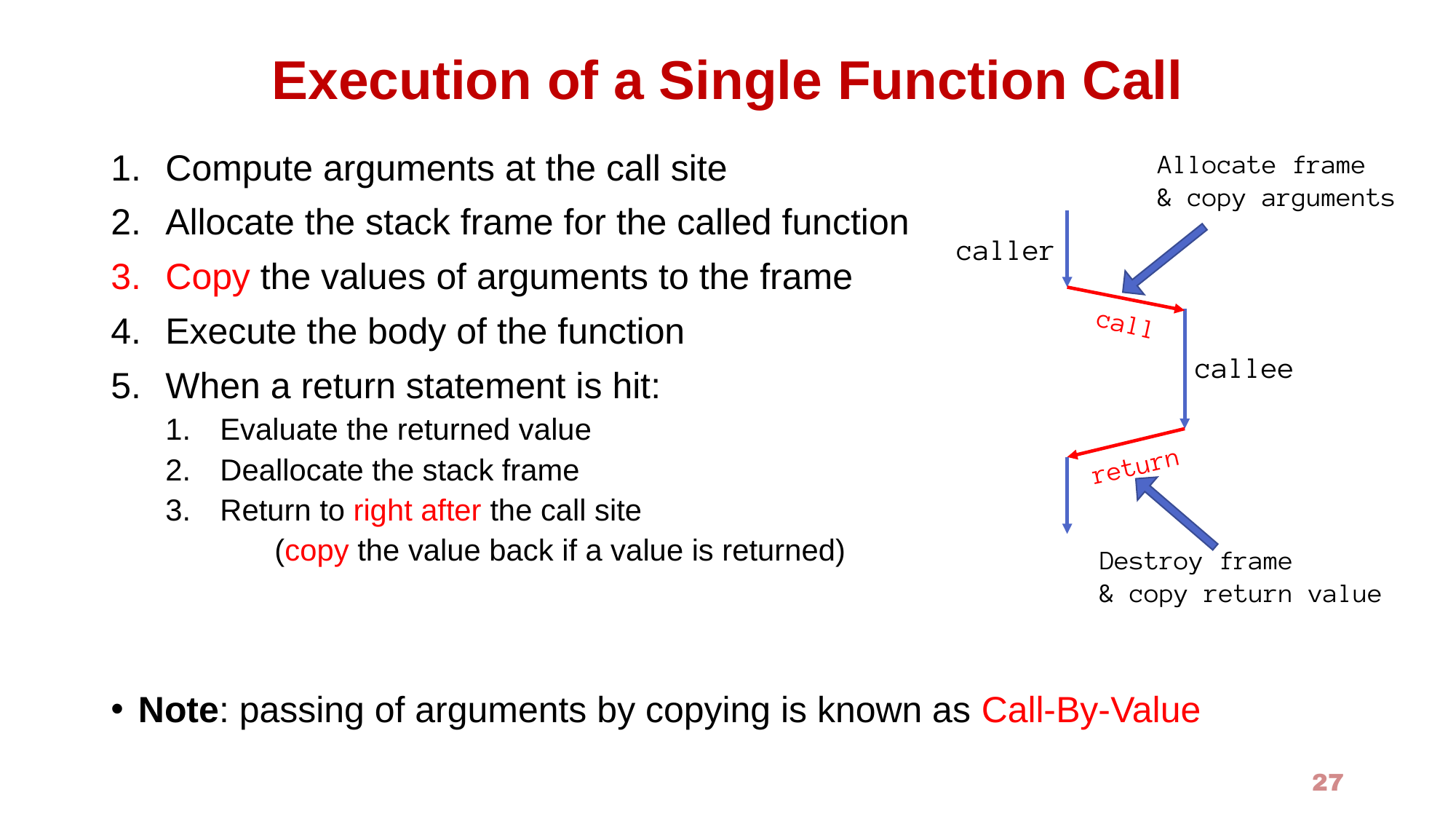

# Execution of a Single Function Call
Allocate frame
& copy arguments
Compute arguments at the call site
Allocate the stack frame for the called function
Copy the values of arguments to the frame
Execute the body of the function
When a return statement is hit:
Evaluate the returned value
Deallocate the stack frame
Return to right after the call site
	(copy the value back if a value is returned)

Note: passing of arguments by copying is known as Call-By-Value
caller

call
callee
return

Destroy frame
& copy return value
27